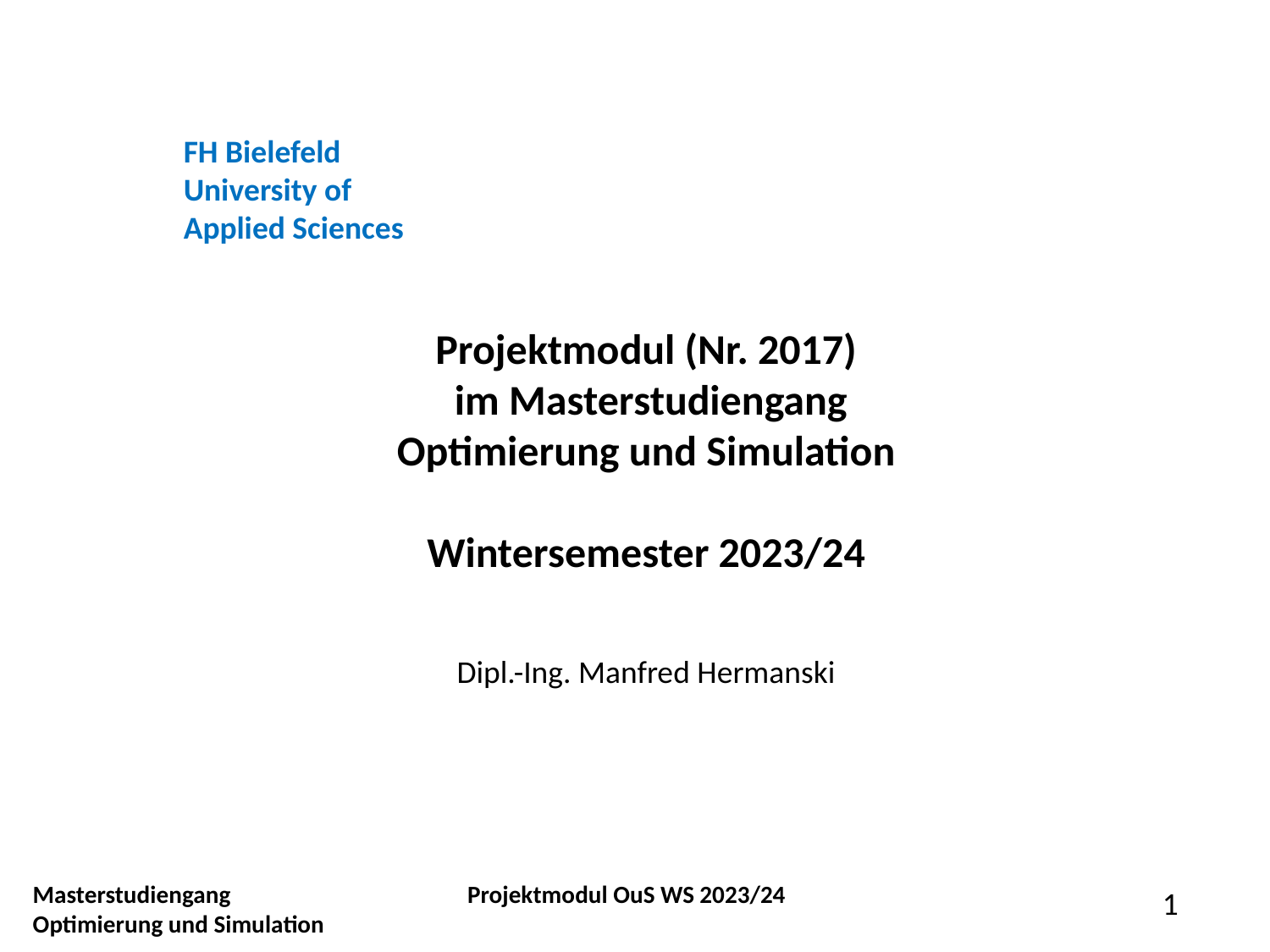

FH Bielefeld
University of
Applied Sciences

Projektmodul (Nr. 2017)
 im Masterstudiengang
Optimierung und Simulation

Wintersemester 2023/24

Dipl.-Ing. Manfred Hermanski